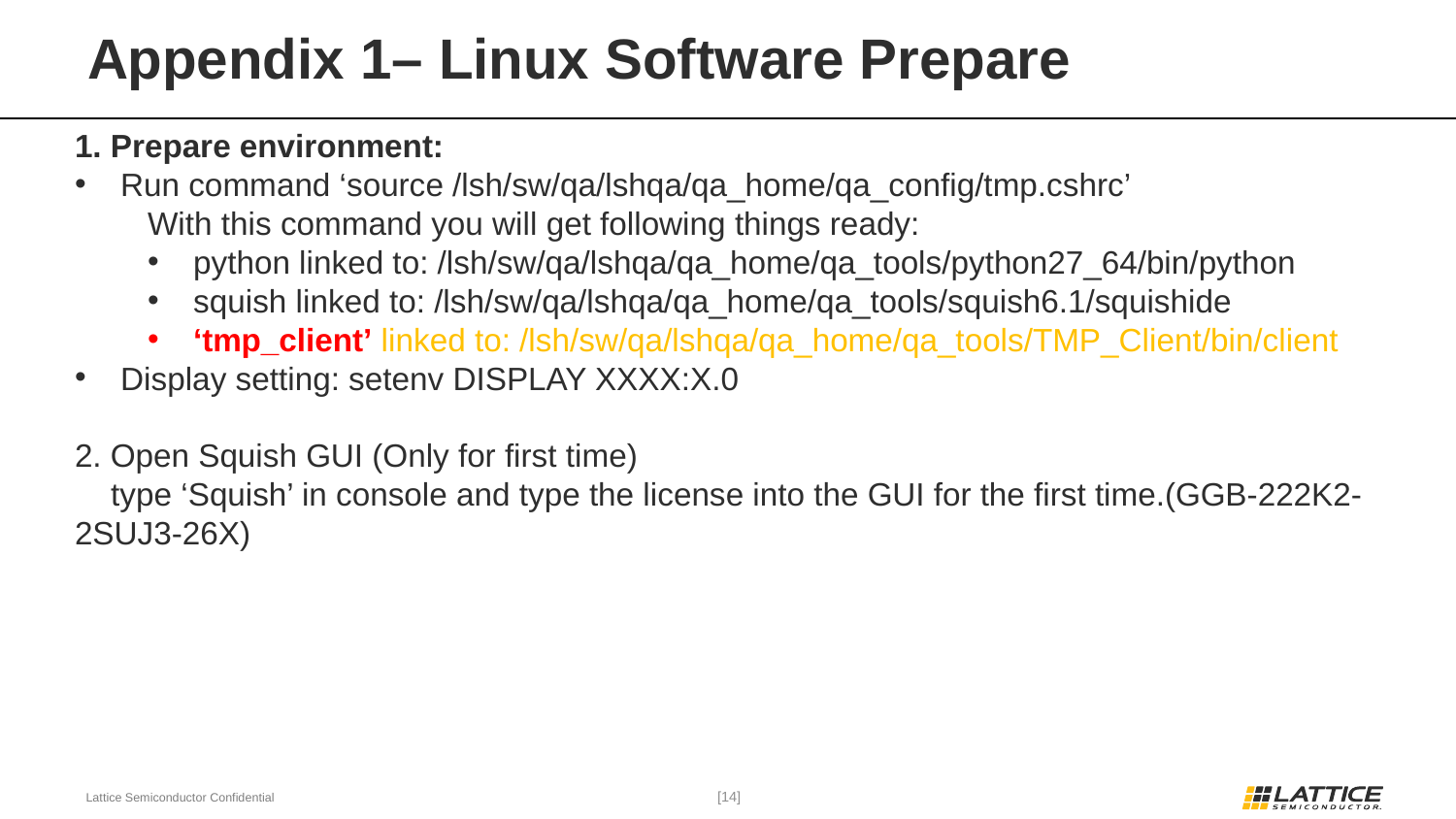

# Appendix 1– Linux Software Prepare
1. Prepare environment:
Run command ‘source /lsh/sw/qa/lshqa/qa_home/qa_config/tmp.cshrc’
With this command you will get following things ready:
python linked to: /lsh/sw/qa/lshqa/qa_home/qa_tools/python27_64/bin/python
squish linked to: /lsh/sw/qa/lshqa/qa_home/qa_tools/squish6.1/squishide
‘tmp_client’ linked to: /lsh/sw/qa/lshqa/qa_home/qa_tools/TMP_Client/bin/client
Display setting: setenv DISPLAY XXXX:X.0

2. Open Squish GUI (Only for first time)
    type ‘Squish’ in console and type the license into the GUI for the first time.(GGB-222K2-2SUJ3-26X)